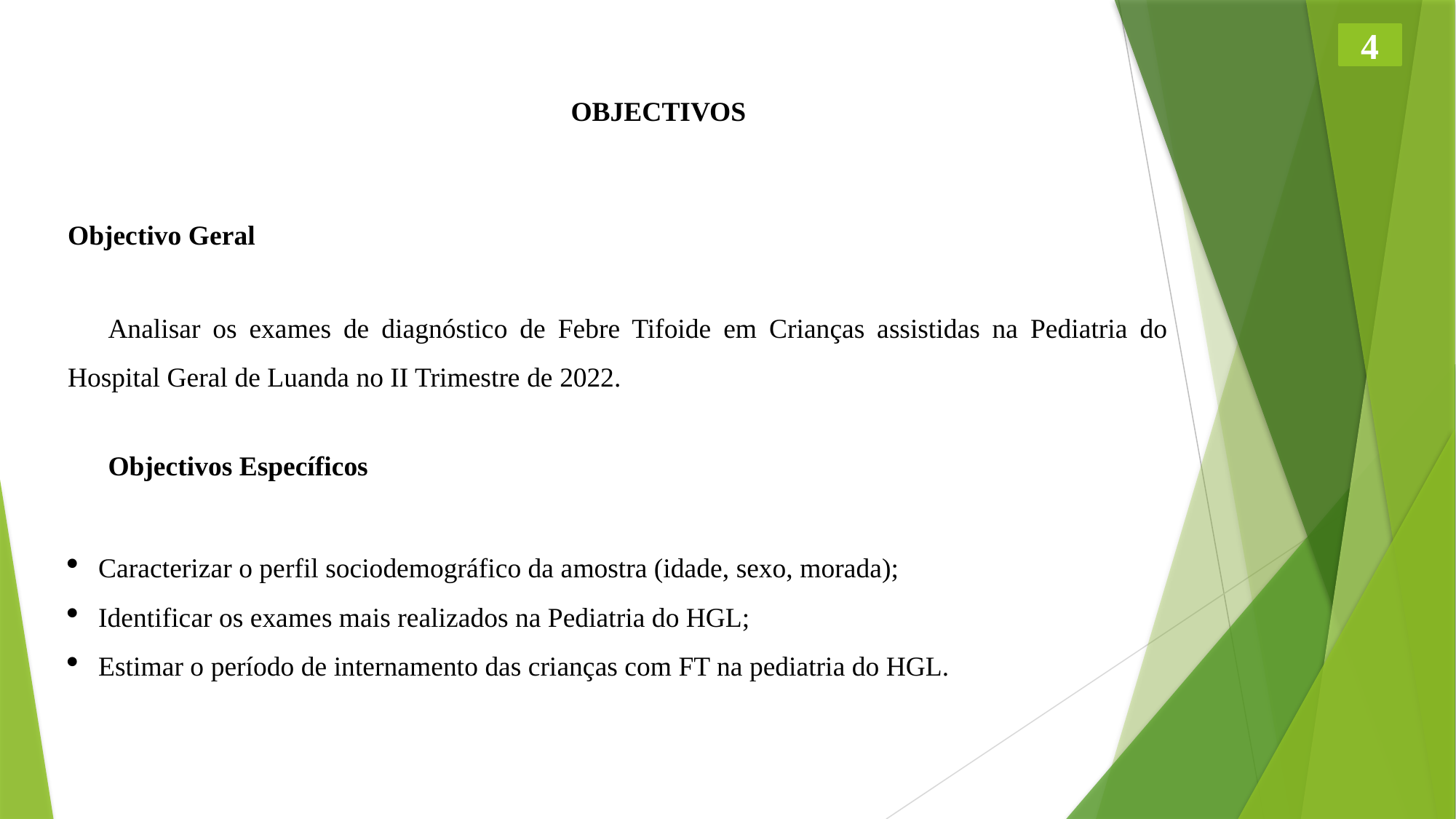

4
OBJECTIVOS
Objectivo Geral

Analisar os exames de diagnóstico de Febre Tifoide em Crianças assistidas na Pediatria do Hospital Geral de Luanda no II Trimestre de 2022.

Objectivos Específicos

Caracterizar o perfil sociodemográfico da amostra (idade, sexo, morada);
Identificar os exames mais realizados na Pediatria do HGL;
Estimar o período de internamento das crianças com FT na pediatria do HGL.